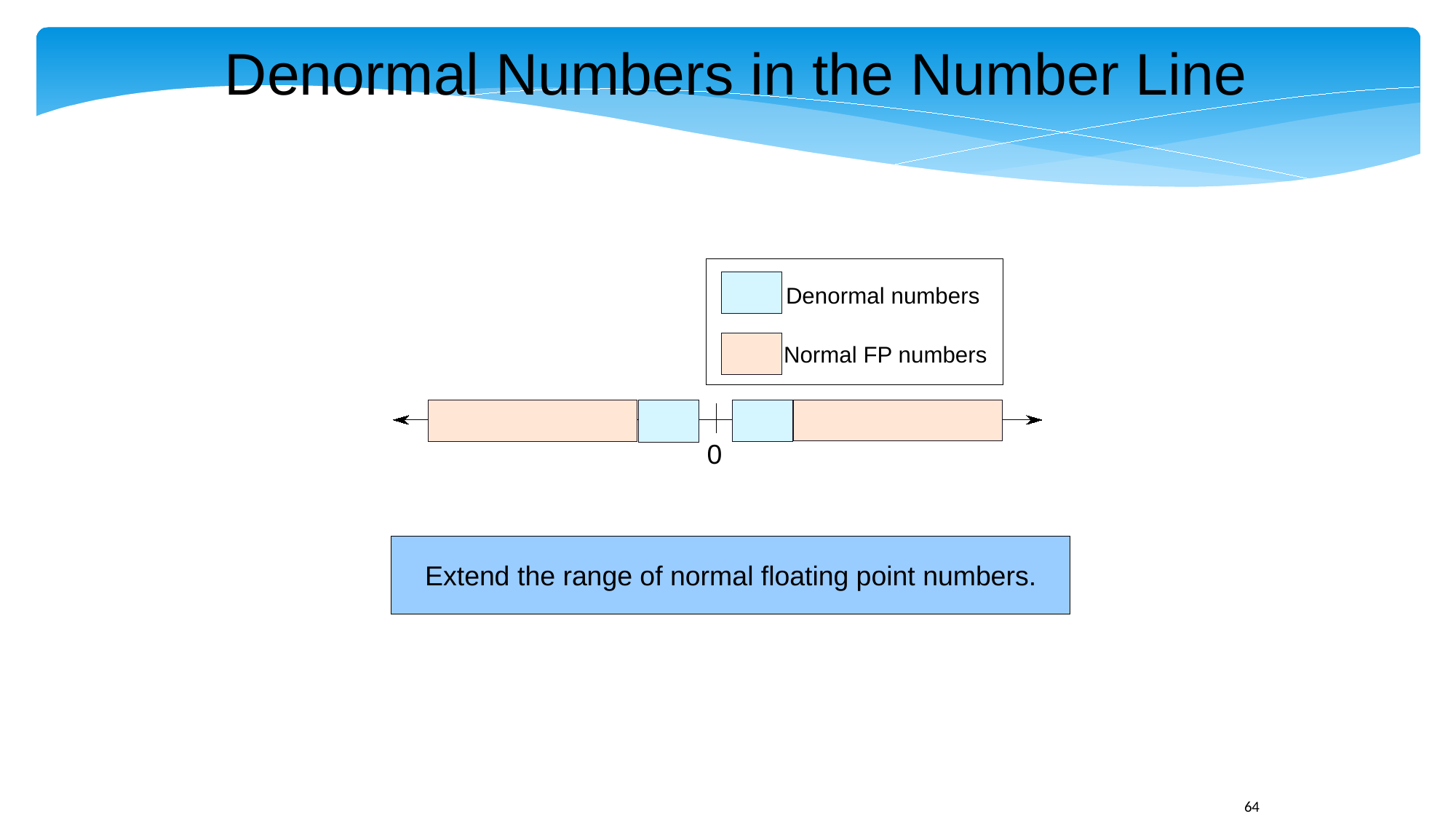

Denormal Numbers in the Number Line

Denormal numbers

Normal FP numbers

0
Extend the range of normal floating point numbers.
64